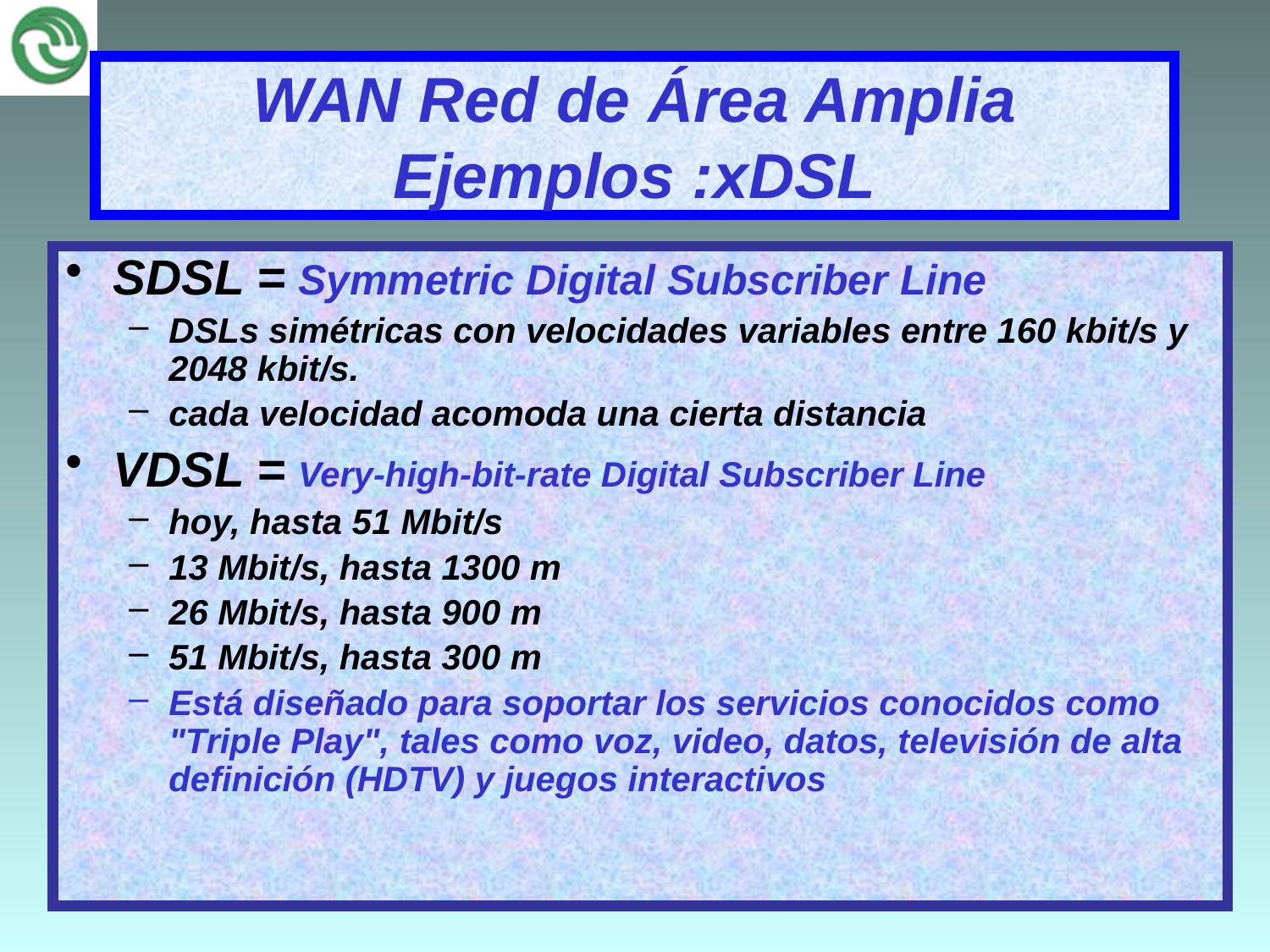

# WAN Red de Área Amplia Ejemplos :xDSL
SDSL = Symmetric Digital Subscriber Line
DSLs simétricas con velocidades variables entre 160 kbit/s y 2048 kbit/s.
cada velocidad acomoda una cierta distancia
VDSL = Very-high-bit-rate Digital Subscriber Line
hoy, hasta 51 Mbit/s
13 Mbit/s, hasta 1300 m
26 Mbit/s, hasta 900 m
51 Mbit/s, hasta 300 m
Está diseñado para soportar los servicios conocidos como "Triple Play", tales como voz, video, datos, televisión de alta definición (HDTV) y juegos interactivos
22